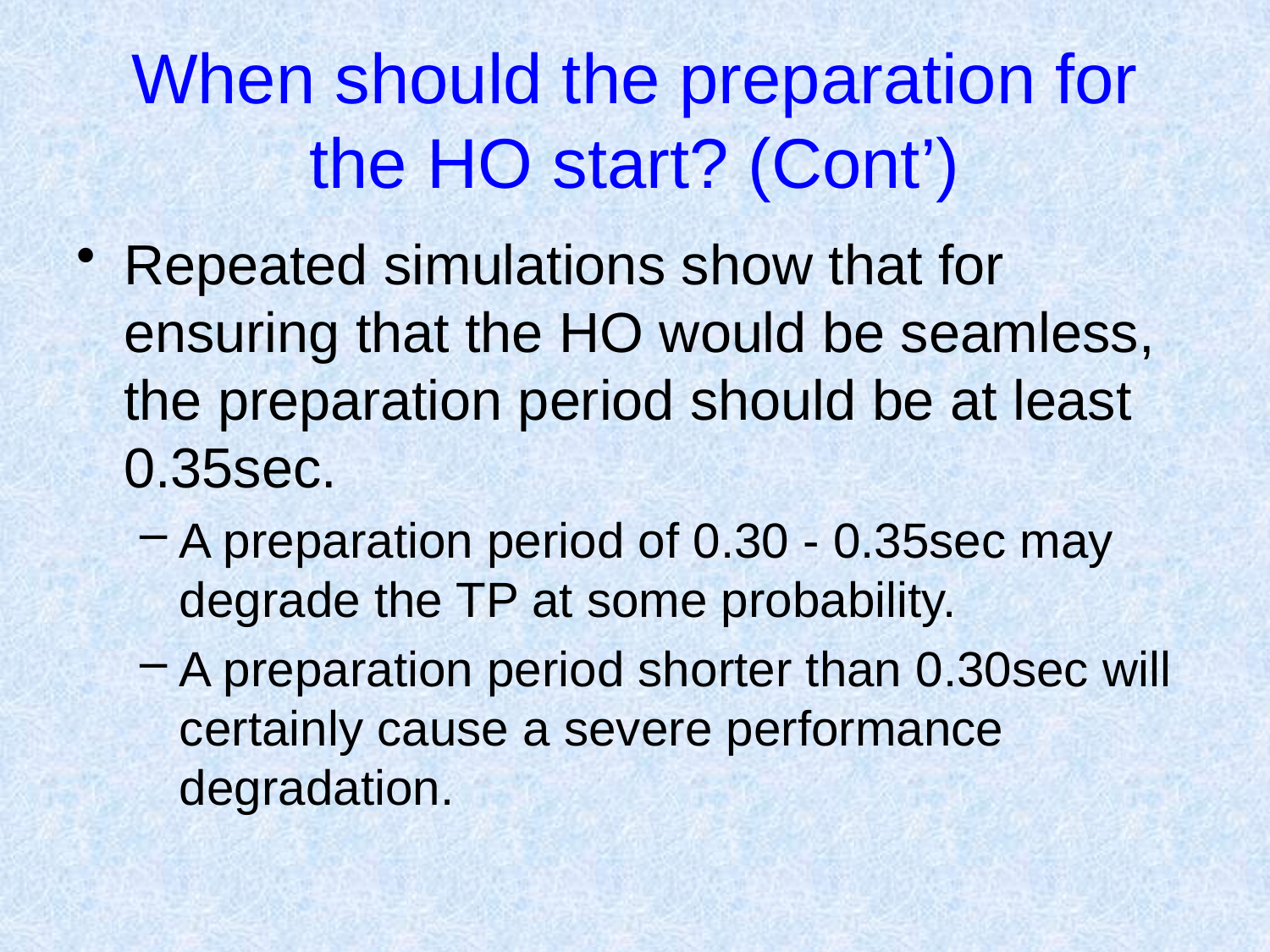

# When should the preparation for the HO start? (Cont’)
Repeated simulations show that for ensuring that the HO would be seamless, the preparation period should be at least 0.35sec.
A preparation period of 0.30 - 0.35sec may degrade the TP at some probability.
A preparation period shorter than 0.30sec will certainly cause a severe performance degradation.